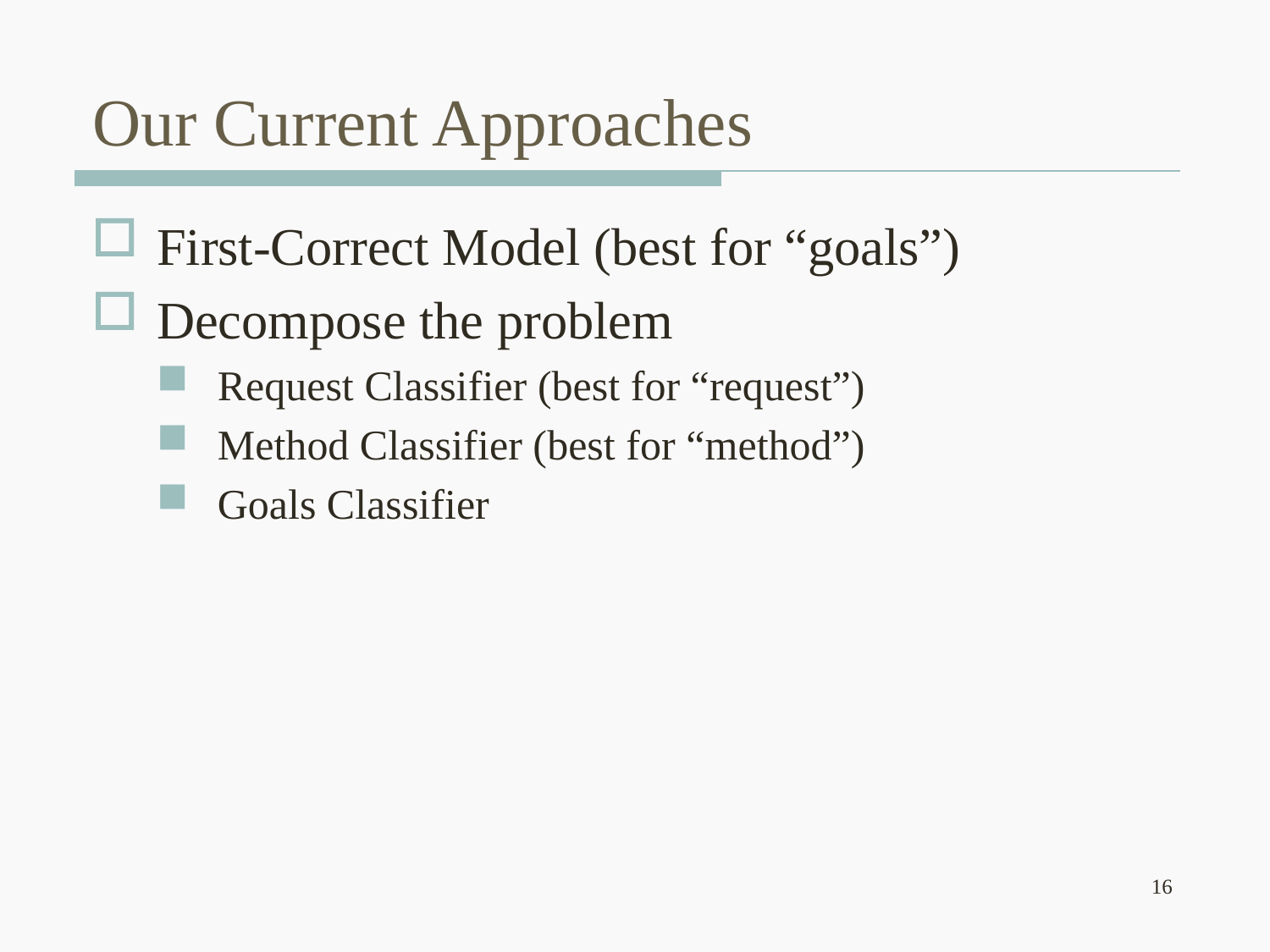

# Our Current Approaches
First-Correct Model (best for “goals”)
Decompose the problem
Request Classifier (best for “request”)
Method Classifier (best for “method”)
Goals Classifier
16